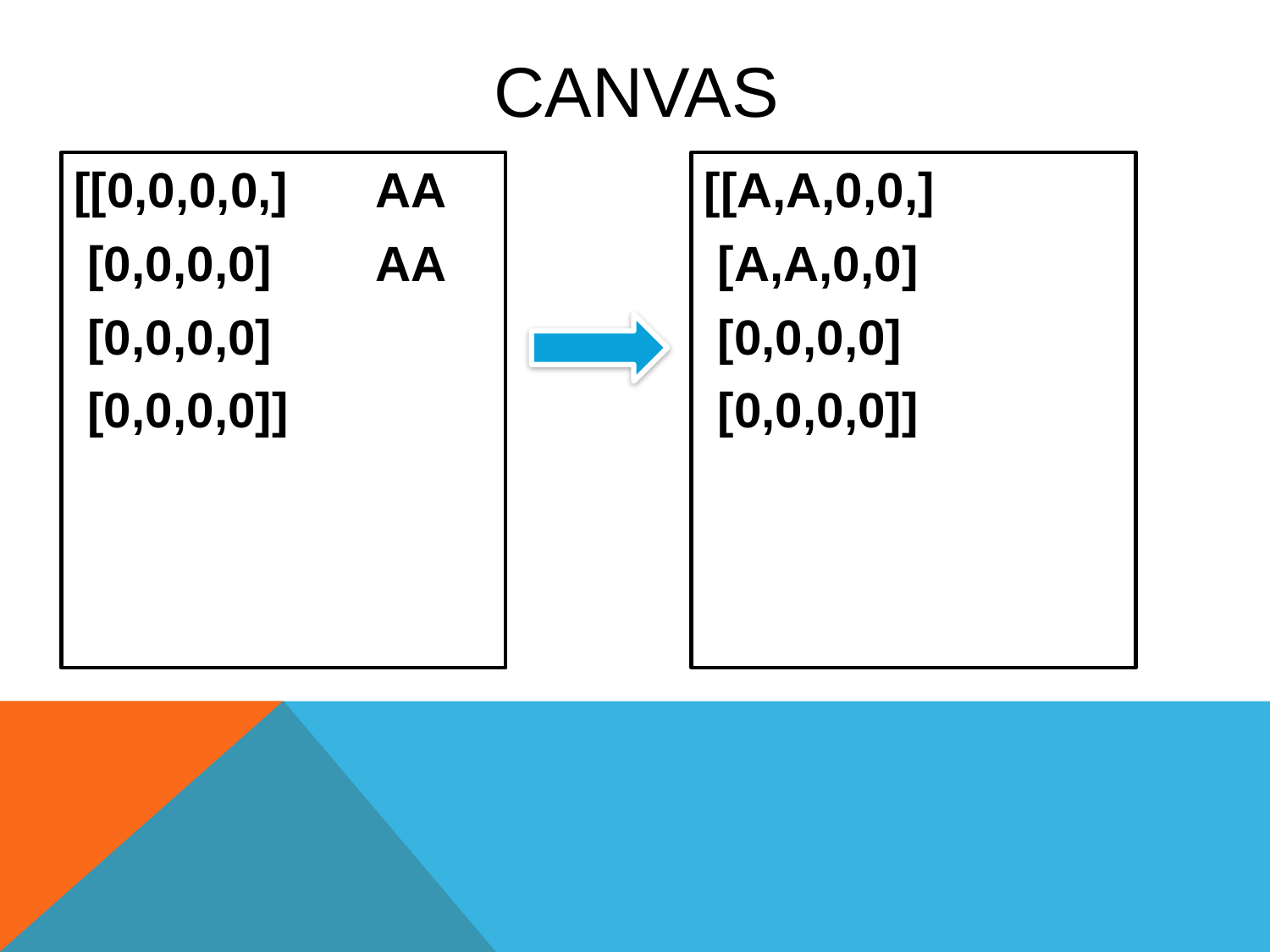

# CANVAS
[[0,0,0,0,]	AA
 [0,0,0,0]	AA
 [0,0,0,0]
 [0,0,0,0]]
[[A,A,0,0,]
 [A,A,0,0]
 [0,0,0,0]
 [0,0,0,0]]